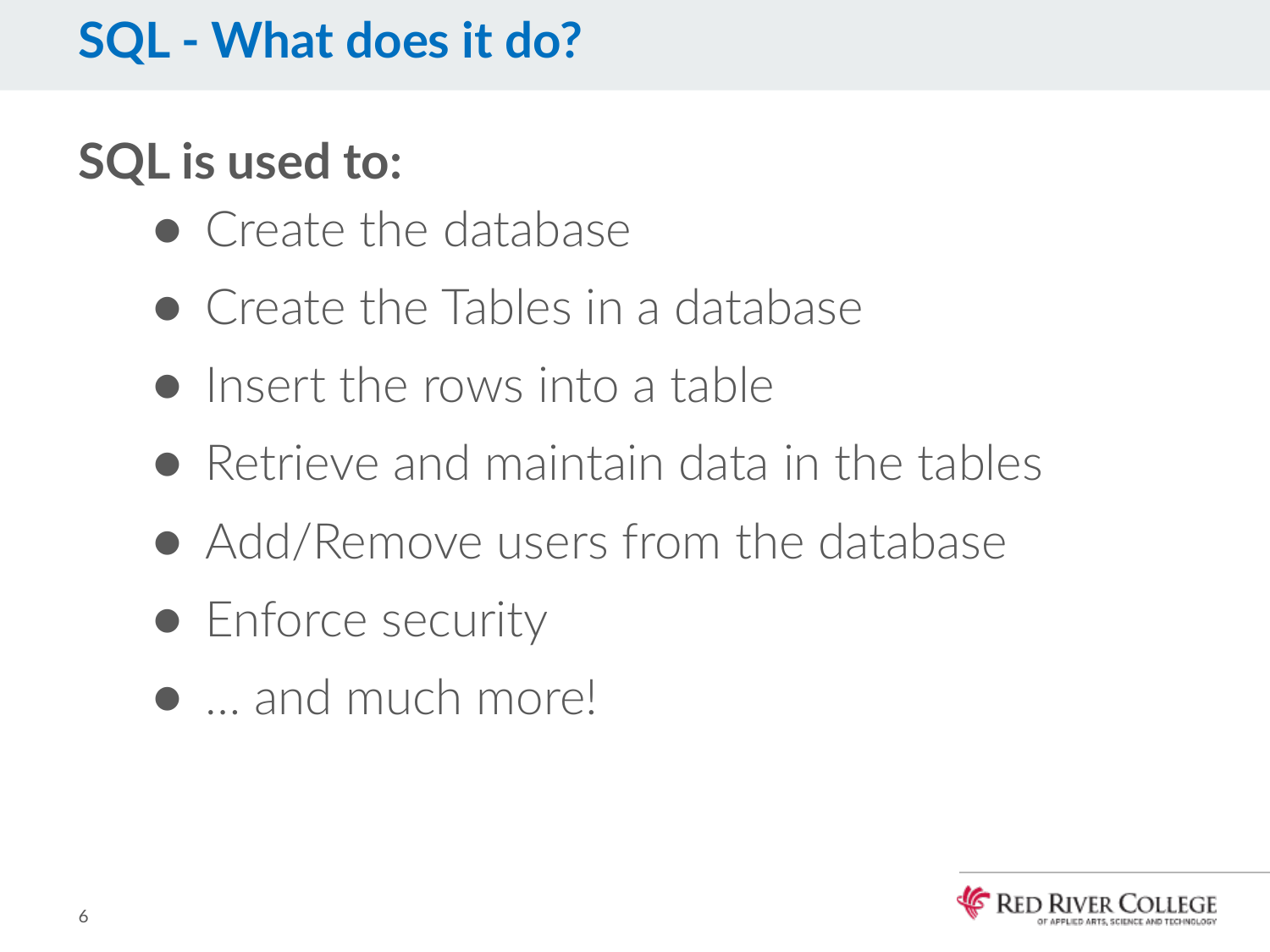

# SQL - What does it do?
SQL is used to:
Create the database
Create the Tables in a database
Insert the rows into a table
Retrieve and maintain data in the tables
Add/Remove users from the database
Enforce security
… and much more!
6